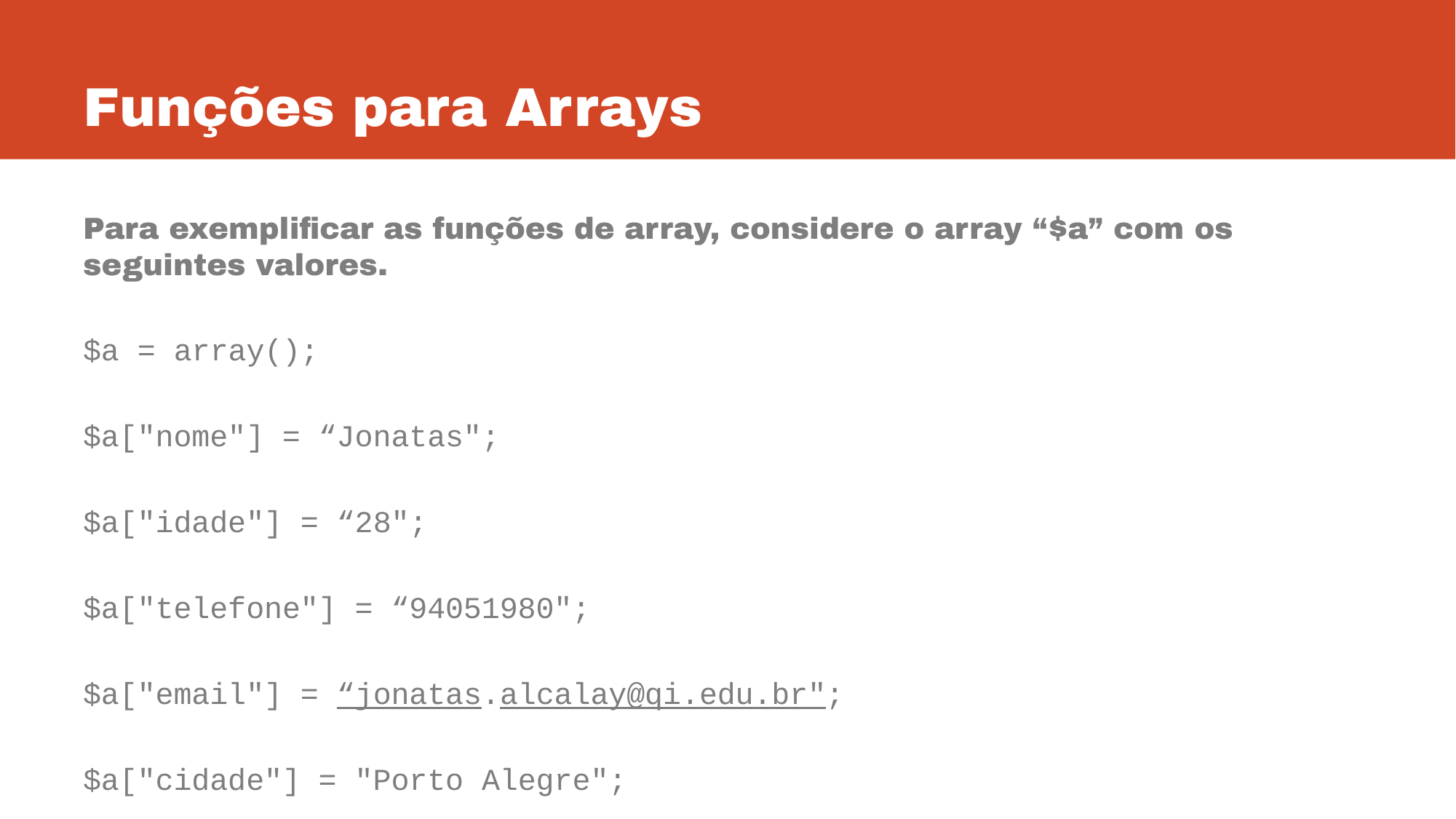

# Funções para Arrays
Para exemplificar as funções de array, considere o array “$a” com os seguintes valores.

$a = array();

$a["nome"] = “Jonatas";

$a["idade"] = “28";

$a["telefone"] = “94051980";

$a["email"] = “jonatas.alcalay@qi.edu.br";

$a["cidade"] = "Porto Alegre";